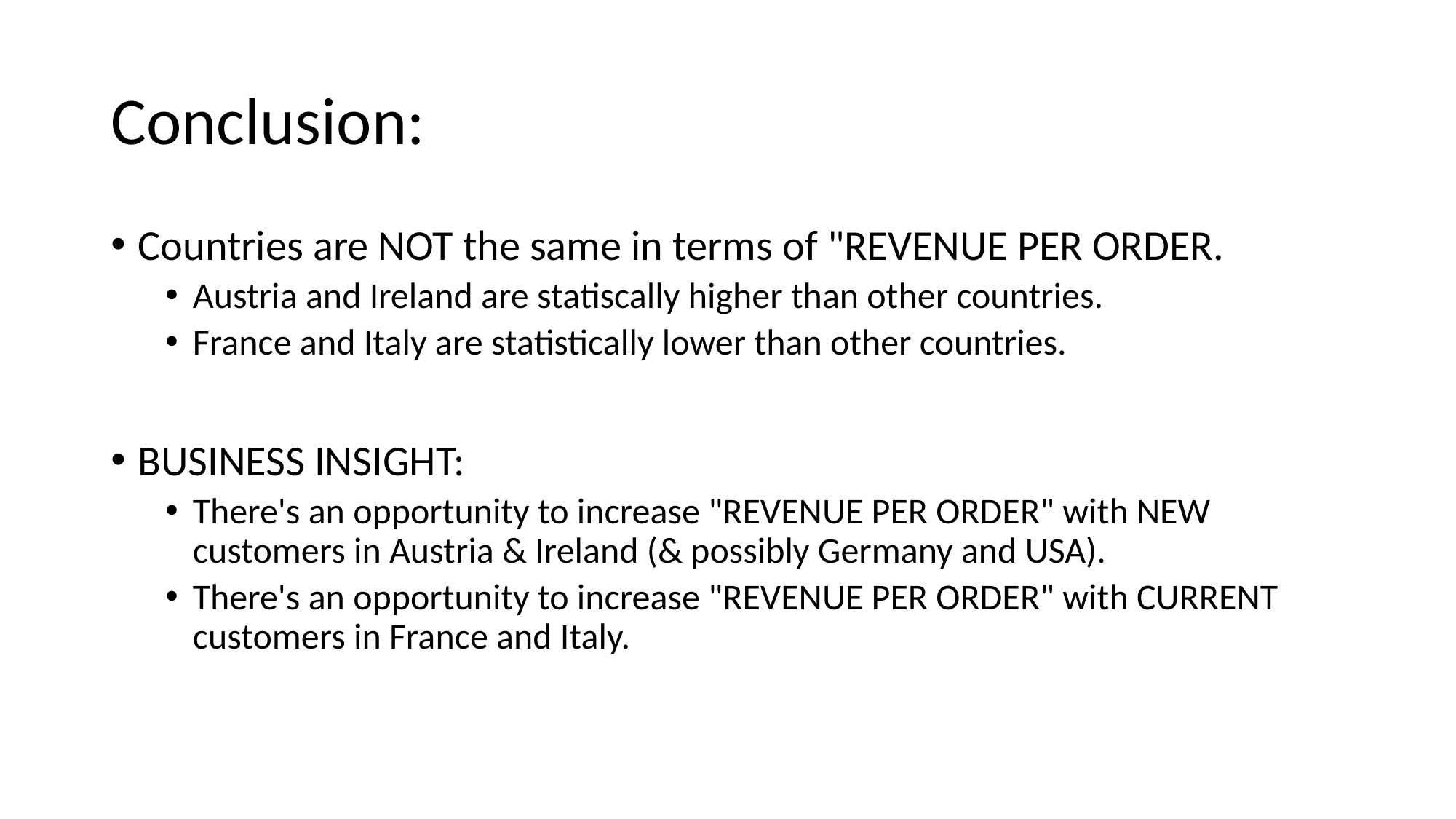

# Conclusion:
Countries are NOT the same in terms of "REVENUE PER ORDER.
Austria and Ireland are statiscally higher than other countries.
France and Italy are statistically lower than other countries.

BUSINESS INSIGHT:
There's an opportunity to increase "REVENUE PER ORDER" with NEW customers in Austria & Ireland (& possibly Germany and USA).
There's an opportunity to increase "REVENUE PER ORDER" with CURRENT customers in France and Italy.